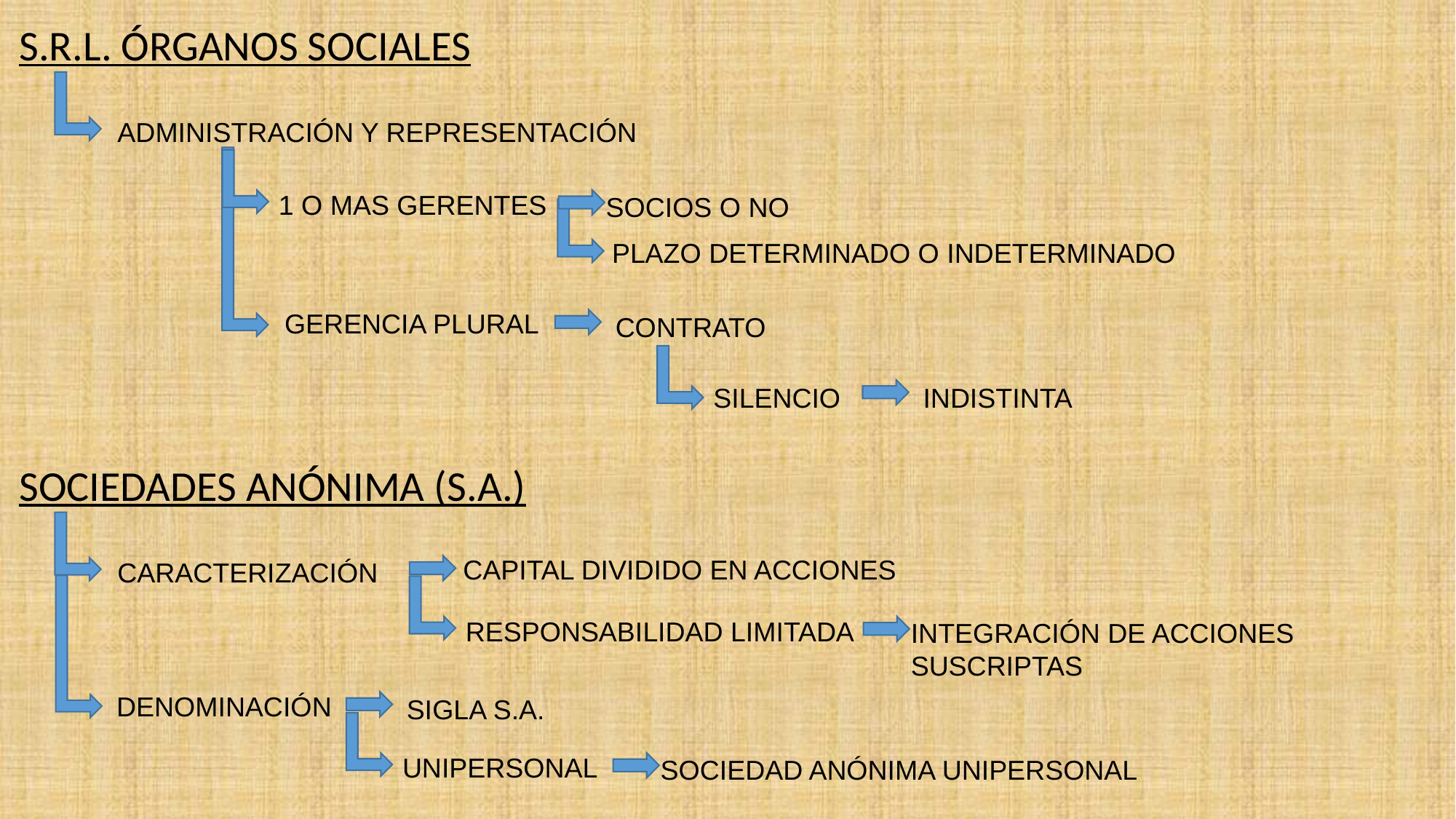

S.R.L. ÓRGANOS SOCIALES

ADMINISTRACIÓN Y REPRESENTACIÓN

1 O MAS GERENTES
SOCIOS O NO

PLAZO DETERMINADO O INDETERMINADO
GERENCIA PLURAL
CONTRATO

INDISTINTA
SILENCIO

SOCIEDADES ANÓNIMA (S.A.)

CAPITAL DIVIDIDO EN ACCIONES
CARACTERIZACIÓN

RESPONSABILIDAD LIMITADA
INTEGRACIÓN DE ACCIONES SUSCRIPTAS

DENOMINACIÓN
SIGLA S.A.

UNIPERSONAL
SOCIEDAD ANÓNIMA UNIPERSONAL